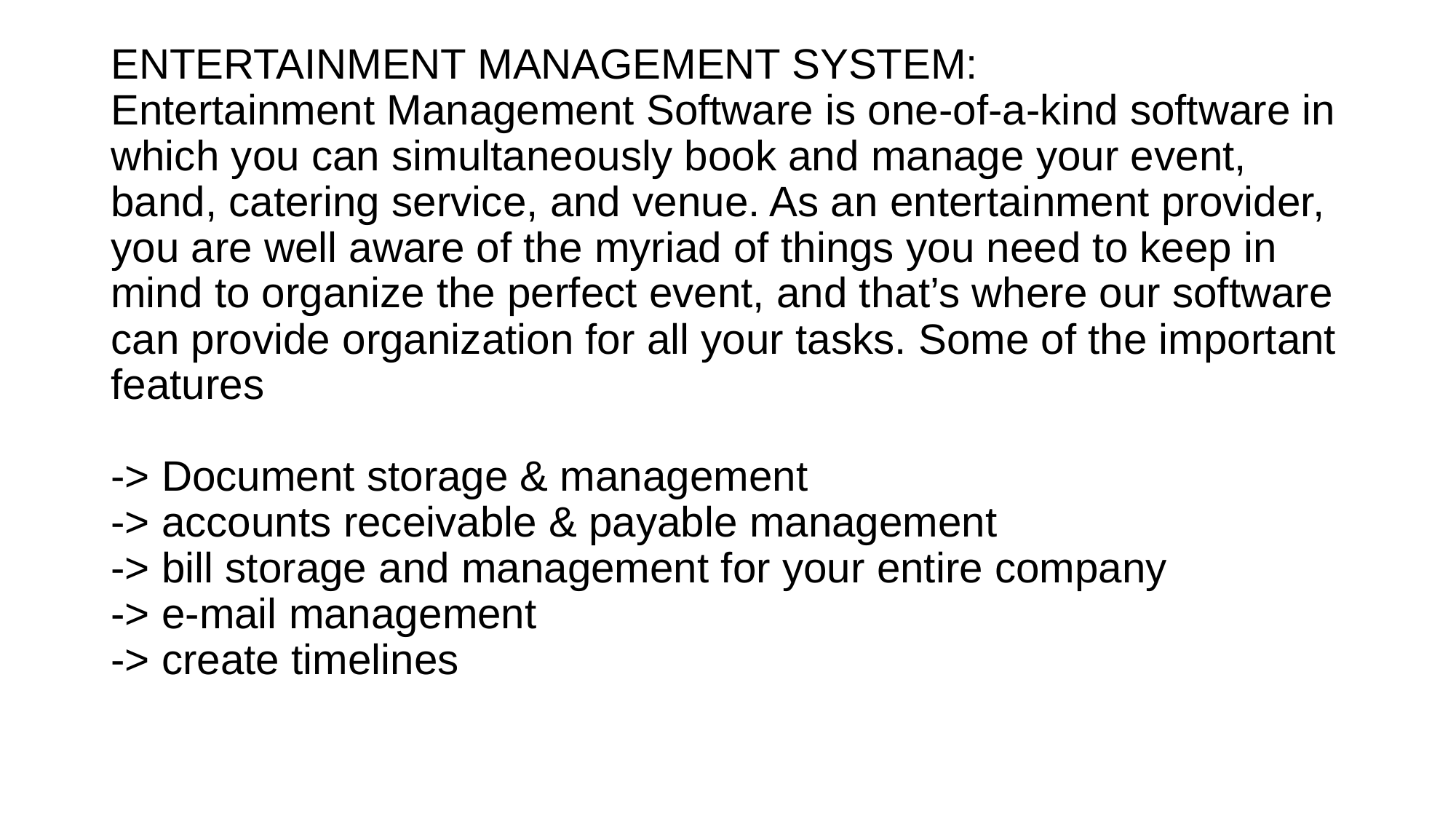

# ENTERTAINMENT MANAGEMENT SYSTEM: Entertainment Management Software is one-of-a-kind software in which you can simultaneously book and manage your event, band, catering service, and venue. As an entertainment provider, you are well aware of the myriad of things you need to keep in mind to organize the perfect event, and that’s where our software can provide organization for all your tasks. Some of the important features -> Document storage & management -> accounts receivable & payable management -> bill storage and management for your entire company -> e-mail management -> create timelines